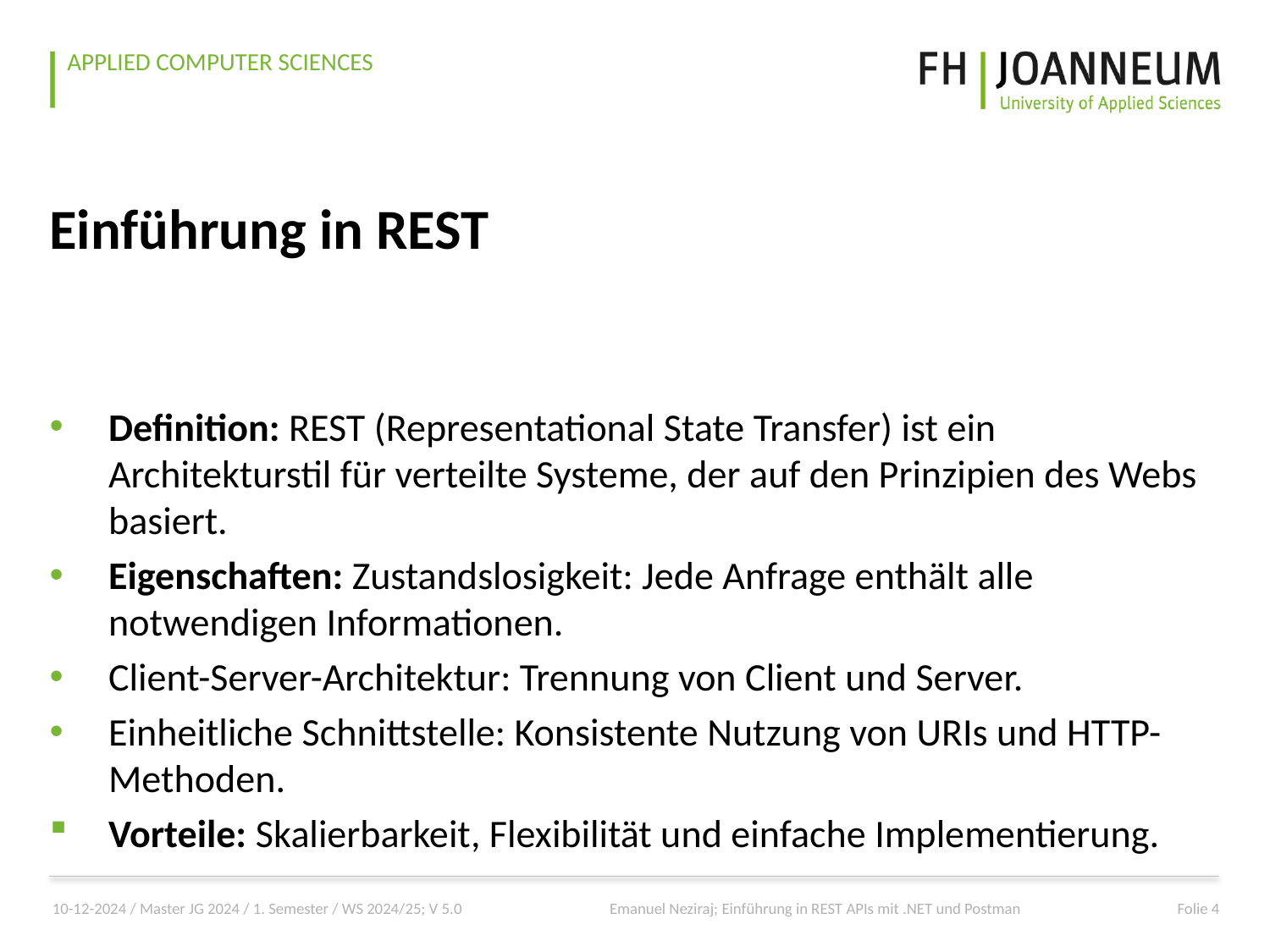

# Einführung in REST
Definition: REST (Representational State Transfer) ist ein Architekturstil für verteilte Systeme, der auf den Prinzipien des Webs basiert.
Eigenschaften: Zustandslosigkeit: Jede Anfrage enthält alle notwendigen Informationen.
Client-Server-Architektur: Trennung von Client und Server.
Einheitliche Schnittstelle: Konsistente Nutzung von URIs und HTTP-Methoden.
Vorteile: Skalierbarkeit, Flexibilität und einfache Implementierung.
10-12-2024 / Master JG 2024 / 1. Semester / WS 2024/25; V 5.0
Emanuel Neziraj; Einführung in REST APIs mit .NET und Postman
Folie 4